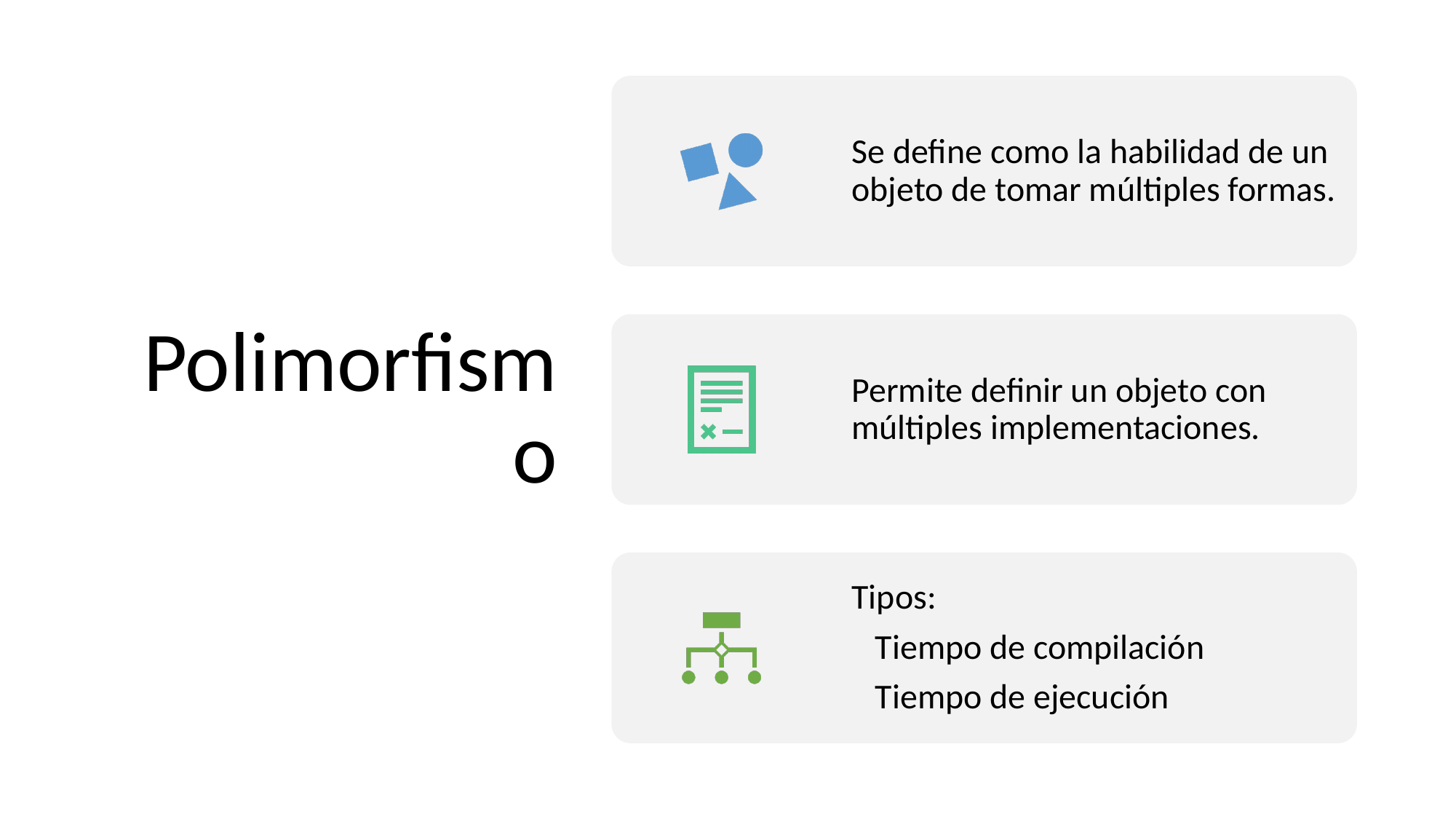

Se define como la habilidad de un objeto de tomar múltiples formas.
Permite definir un objeto con múltiples implementaciones.
Tipos:
   Tiempo de compilación
   Tiempo de ejecución
# Polimorfismo